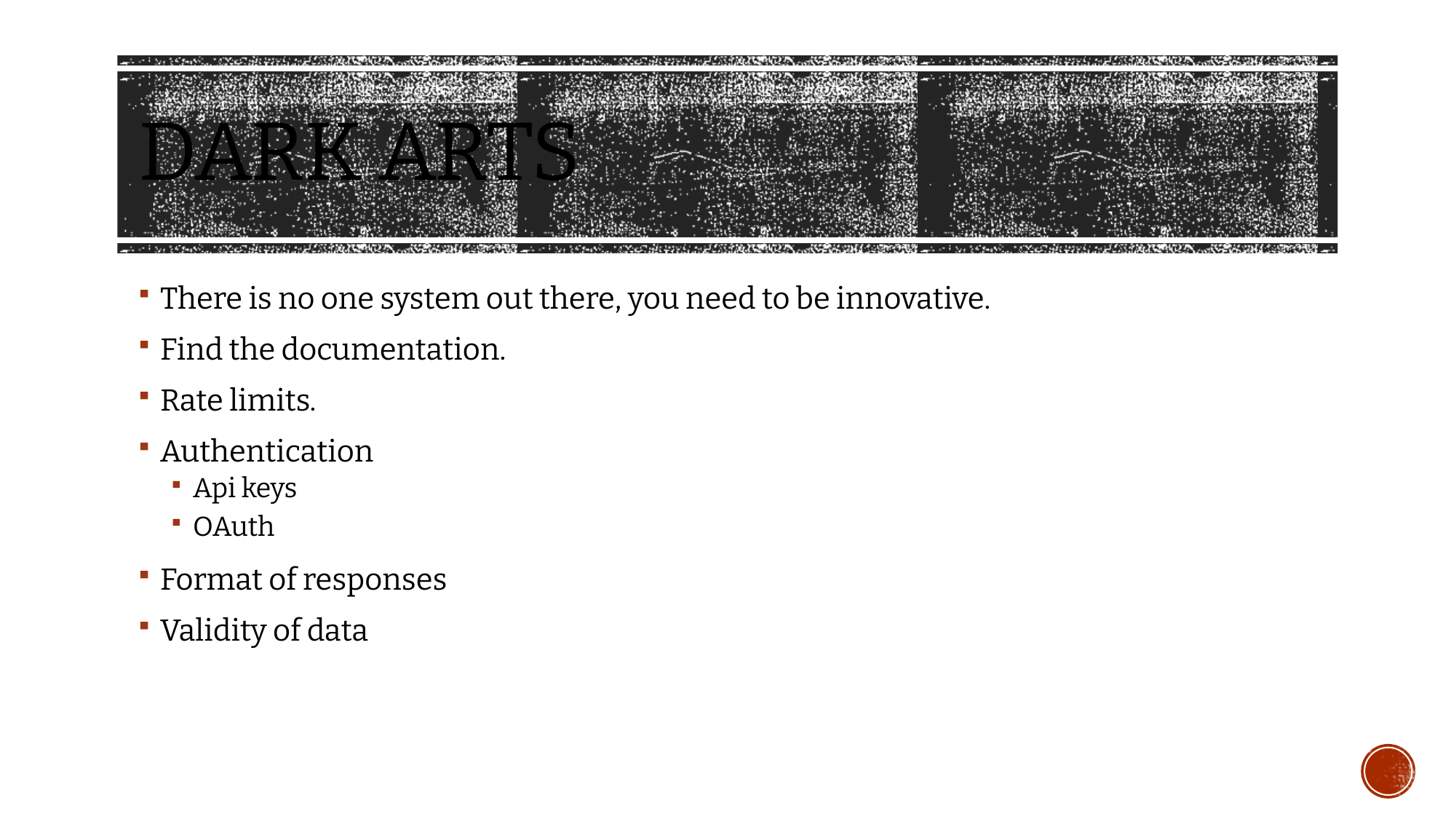

# Dark Arts

There is no one system out there, you need to be innovative.
Find the documentation.
Rate limits.
Authentication
Api keys
OAuth
Format of responses
Validity of data